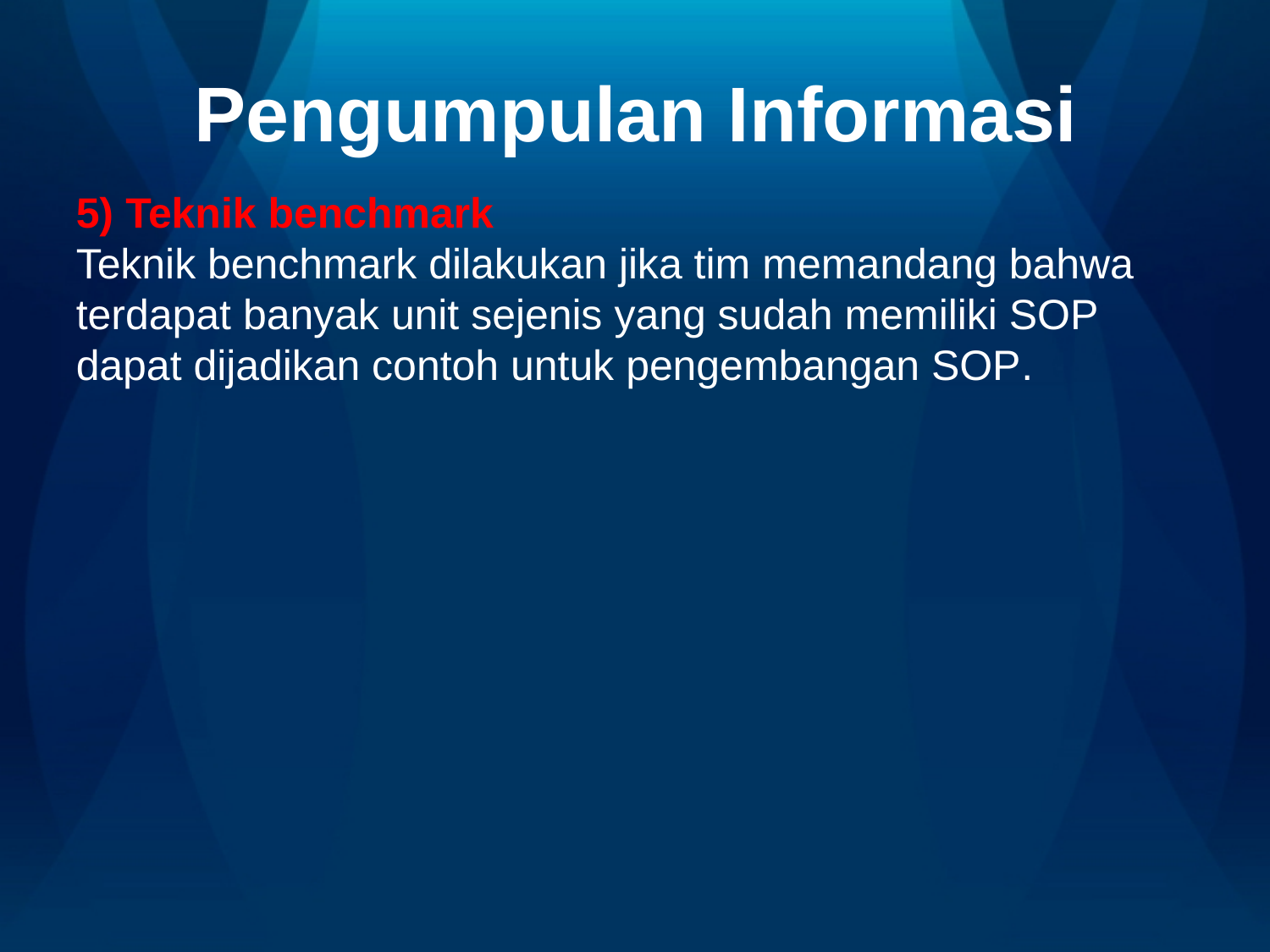

# Pengumpulan Informasi

5) Teknik benchmark
Teknik benchmark dilakukan jika tim memandang bahwa terdapat banyak unit sejenis yang sudah memiliki SOP dapat dijadikan contoh untuk pengembangan SOP.